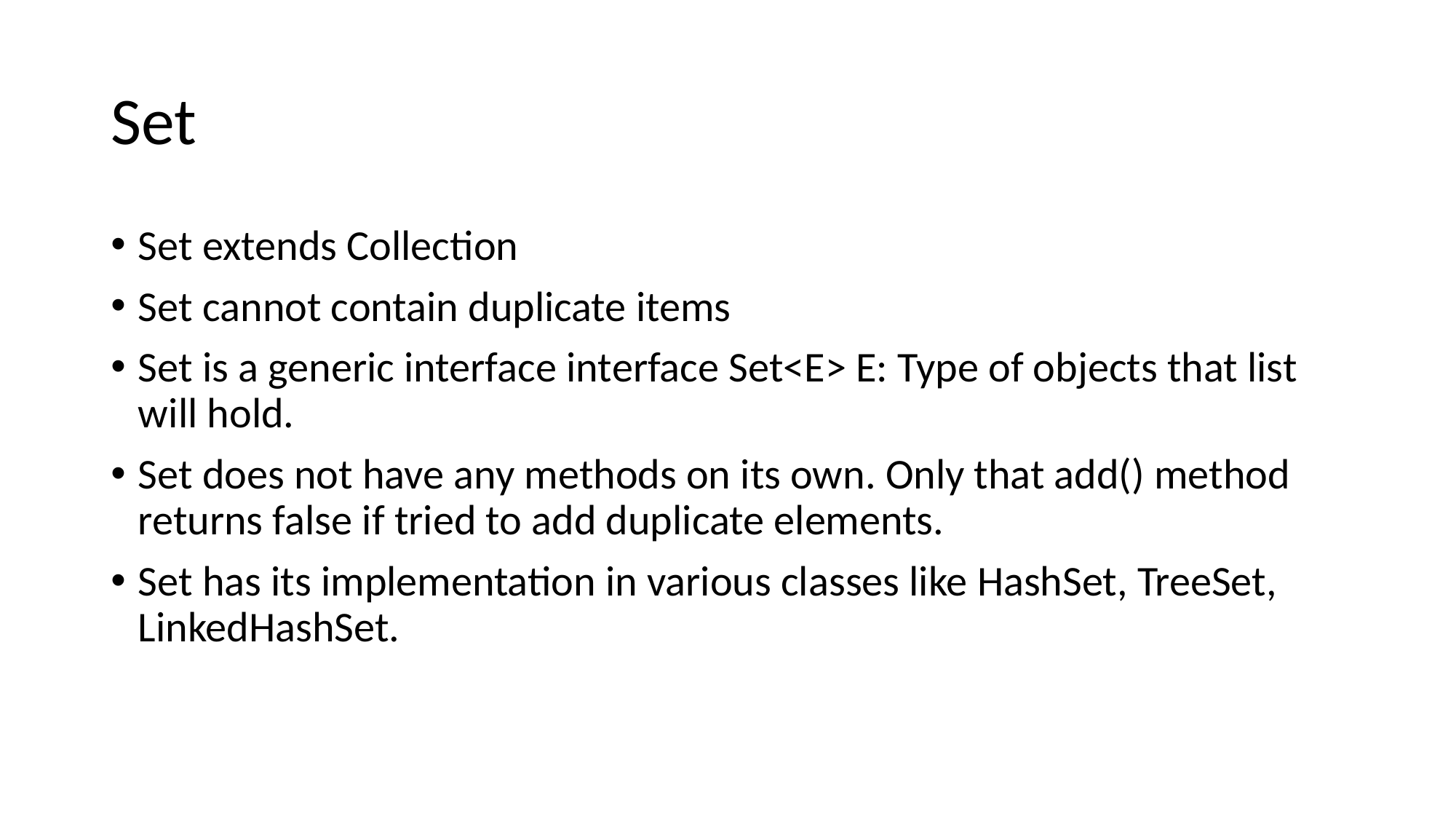

# Set
Set extends Collection
Set cannot contain duplicate items
Set is a generic interface interface Set<E> E: Type of objects that list will hold.
Set does not have any methods on its own. Only that add() method returns false if tried to add duplicate elements.
Set has its implementation in various classes like HashSet, TreeSet, LinkedHashSet.